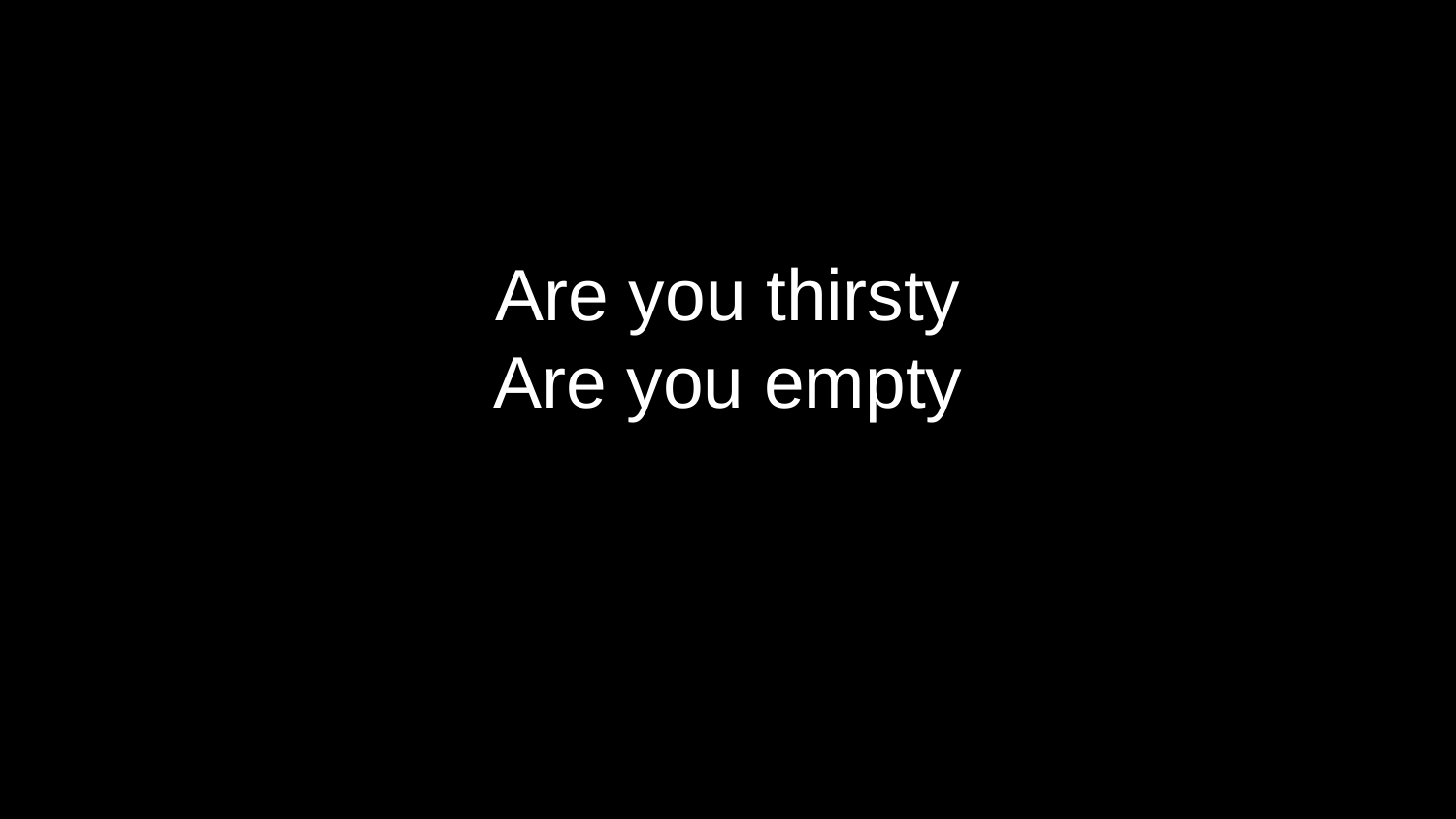

# Are you thirsty
Are you empty